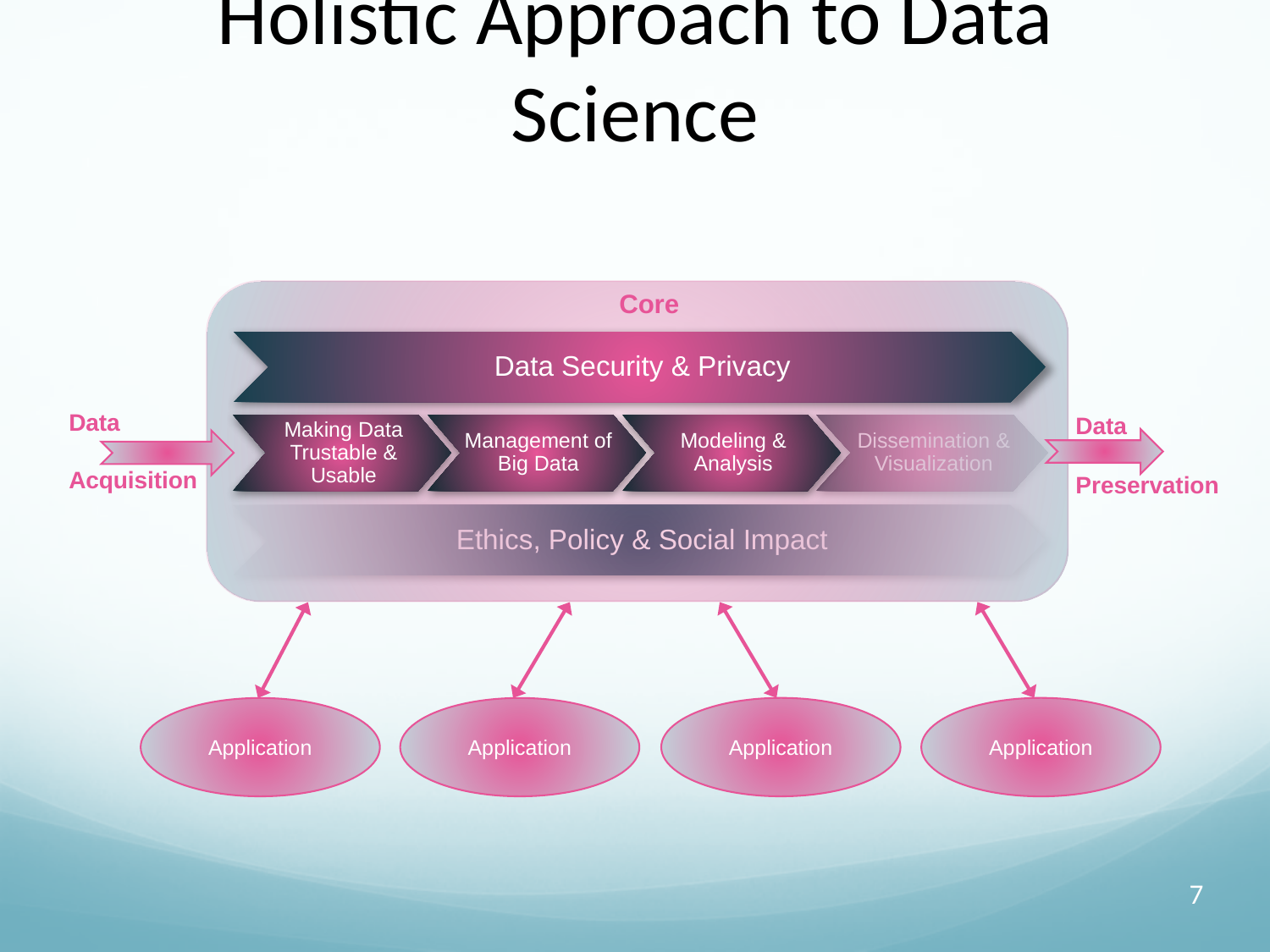

# Holistic Approach to Data Science
Core

Data Security & Privacy
Data

Acquisition
Data

Preservation
Making Data Trustable & Usable
Management of Big Data
Modeling & Analysis
Dissemination & Visualization

Ethics, Policy & Social Impact
Application
Application
Application
Application
7